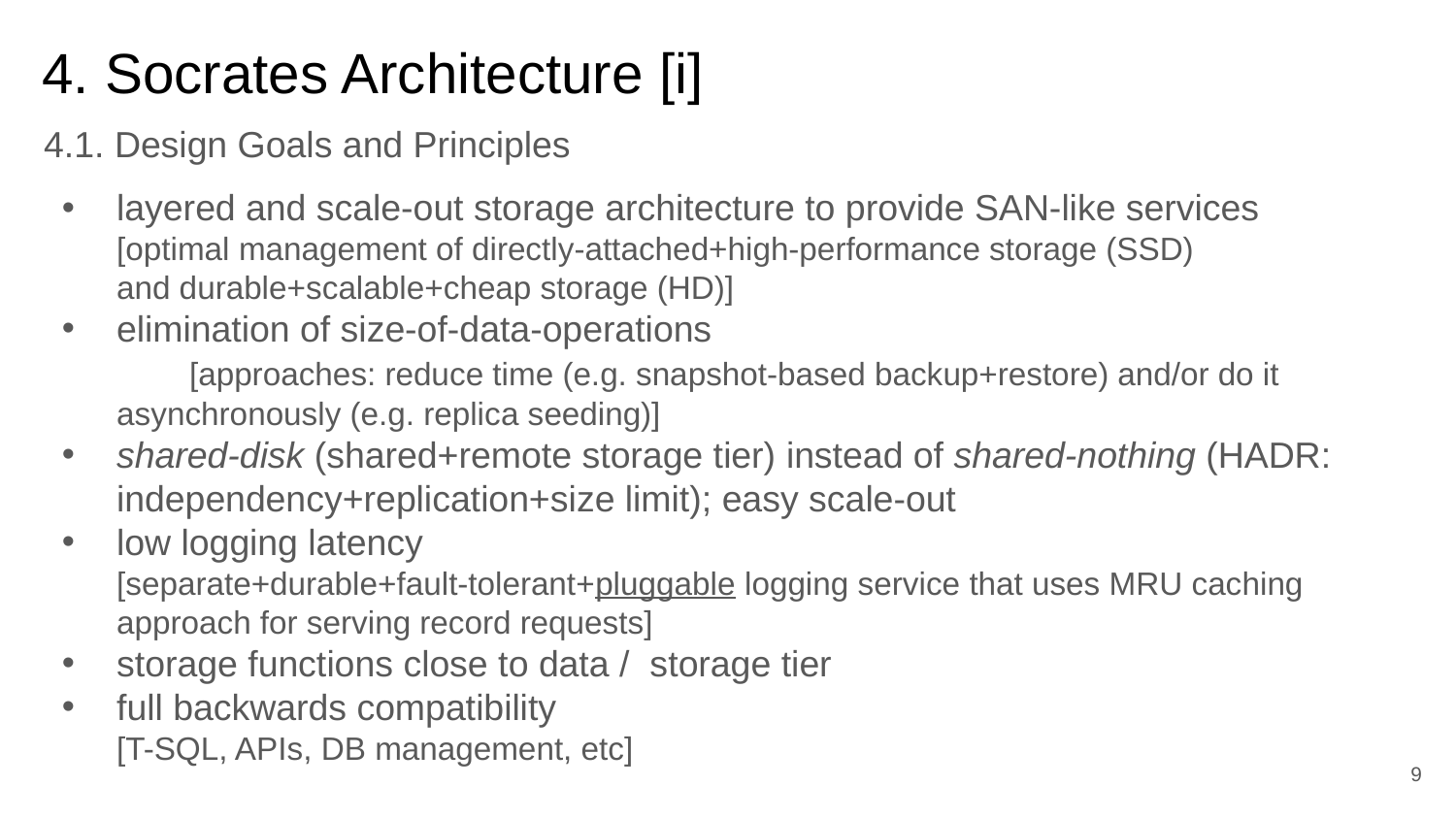

# 4. Socrates Architecture [i]
4.1. Design Goals and Principles
layered and scale-out storage architecture to provide SAN-like services
[optimal management of directly-attached+high-performance storage (SSD)
and durable+scalable+cheap storage (HD)]
elimination of size-of-data-operations
 	[approaches: reduce time (e.g. snapshot-based backup+restore) and/or do it
asynchronously (e.g. replica seeding)]
shared-disk (shared+remote storage tier) instead of shared-nothing (HADR: independency+replication+size limit); easy scale-out
low logging latency
[separate+durable+fault-tolerant+pluggable logging service that uses MRU caching approach for serving record requests]
storage functions close to data /  storage tier
full backwards compatibility
[T-SQL, APIs, DB management, etc]
9